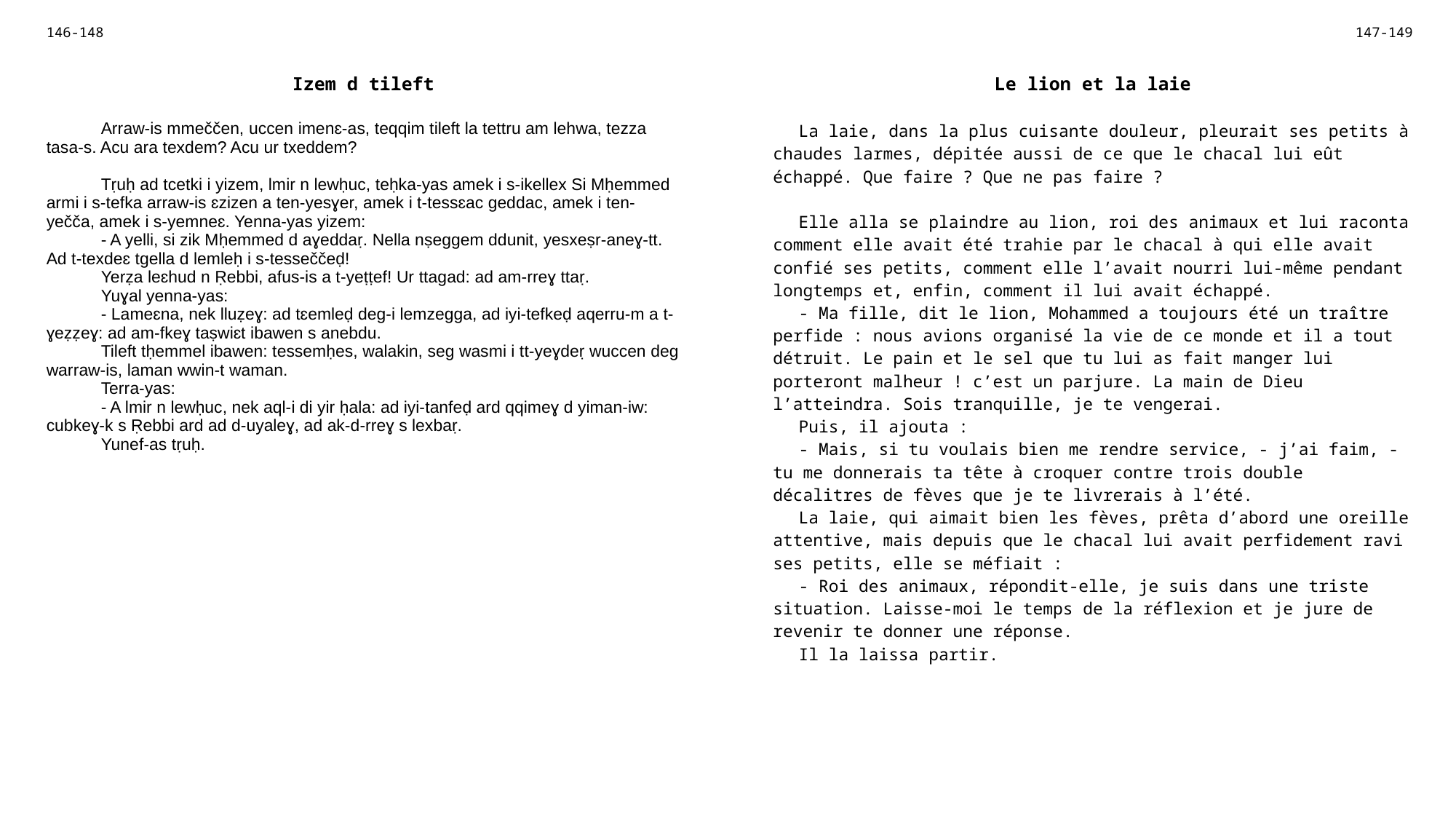

| 146-148 |  | 147-149 |
| --- | --- | --- |
| Izem d tileft |  | Le lion et la laie |
| Arraw-is mmeččen, uccen imenɛ-as, teqqim tileft la tettru am lehwa, tezza tasa-s. Acu ara texdem? Acu ur txeddem? Tṛuḥ ad tcetki i yizem, lmir n lewḥuc, teḥka-yas amek i s-ikellex Si Mḥemmed armi i s-tefka arraw-is ɛzizen a ten-yesɣer, amek i t-tessɛac geddac, amek i ten-yečča, amek i s-yemneɛ. Yenna-yas yizem: - A yelli, si zik Mḥemmed d aɣeddaṛ. Nella nṣeggem ddunit, yesxeṣr-aneɣ-tt. Ad t-texdeɛ tgella d lemleḥ i s-tesseččeḍ! Yerẓa leɛhud n Ṛebbi, afus-is a t-yeṭṭef! Ur ttagad: ad am-rreɣ ttaṛ. Yuɣal yenna-yas: - Lameɛna, nek lluẓeɣ: ad tɛemleḍ deg-i lemzegga, ad iyi-tefkeḍ aqerru-m a t-ɣeẓẓeɣ: ad am-fkeɣ taṣwiɛt ibawen s anebdu. Tileft tḥemmel ibawen: tessemḥes, walakin, seg wasmi i tt-yeɣdeṛ wuccen deg warraw-is, laman wwin-t waman. Terra-yas: - A lmir n lewḥuc, nek aql-i di yir ḥala: ad iyi-tanfeḍ ard qqimeɣ d yiman-iw: cubkeɣ-k s Ṛebbi ard ad d-uyaleɣ, ad ak-d-rreɣ s lexbaṛ. Yunef-as tṛuḥ. |  | La laie, dans la plus cuisante douleur, pleurait ses petits à chaudes larmes, dépitée aussi de ce que le chacal lui eût échappé. Que faire ? Que ne pas faire ? Elle alla se plaindre au lion, roi des animaux et lui raconta comment elle avait été trahie par le chacal à qui elle avait confié ses petits, comment elle l’avait nourri lui-même pendant longtemps et, enfin, comment il lui avait échappé. - Ma fille, dit le lion, Mohammed a toujours été un traître perfide : nous avions organisé la vie de ce monde et il a tout détruit. Le pain et le sel que tu lui as fait manger lui porteront malheur ! c’est un parjure. La main de Dieu l’atteindra. Sois tranquille, je te vengerai. Puis, il ajouta : - Mais, si tu voulais bien me rendre service, - j’ai faim, - tu me donnerais ta tête à croquer contre trois double décalitres de fèves que je te livrerais à l’été. La laie, qui aimait bien les fèves, prêta d’abord une oreille attentive, mais depuis que le chacal lui avait perfidement ravi ses petits, elle se méfiait : - Roi des animaux, répondit-elle, je suis dans une triste situation. Laisse-moi le temps de la réflexion et je jure de revenir te donner une réponse. Il la laissa partir. |